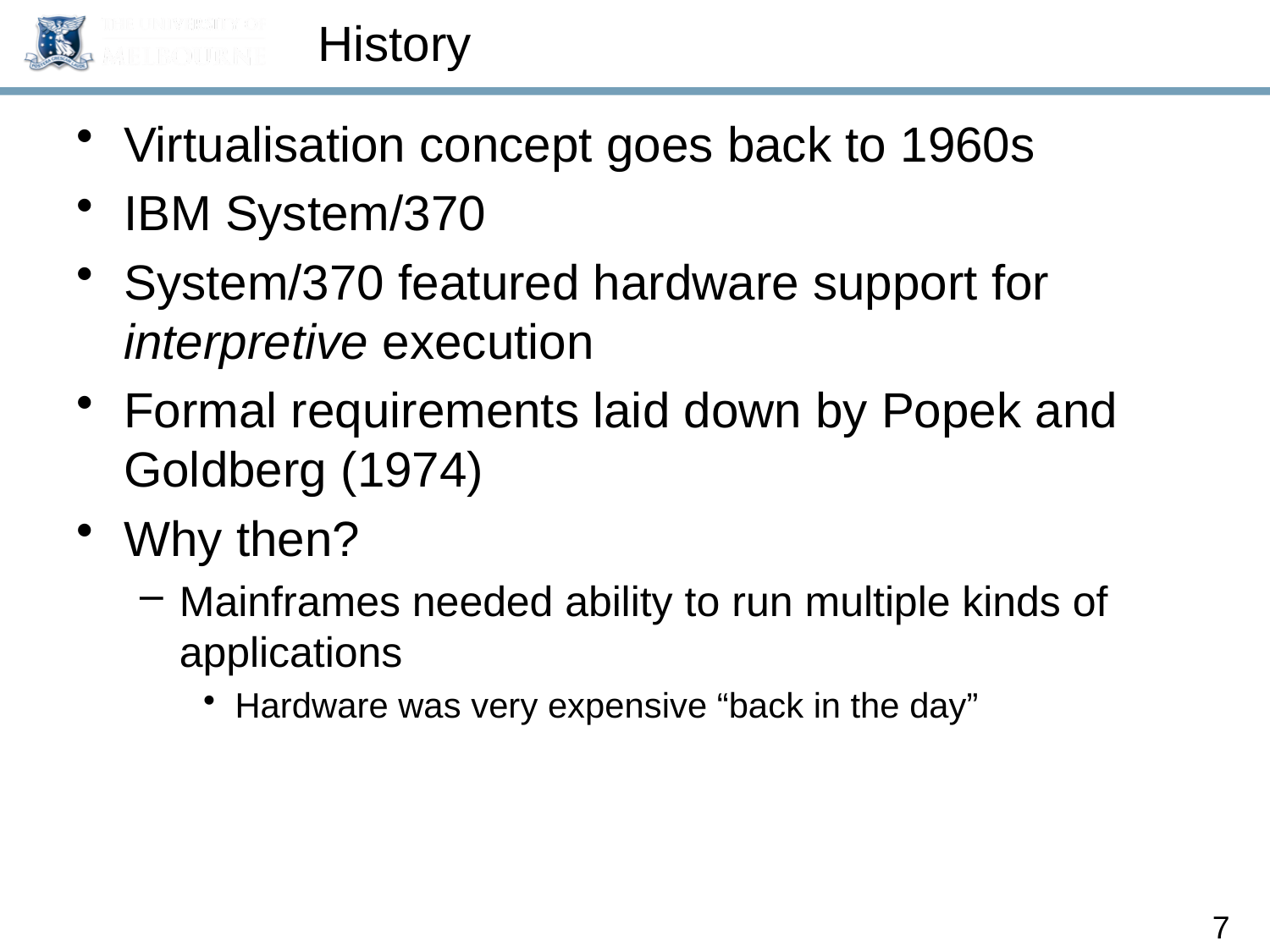

# History
Virtualisation concept goes back to 1960s
IBM System/370
System/370 featured hardware support for interpretive execution
Formal requirements laid down by Popek and Goldberg (1974)
Why then?
Mainframes needed ability to run multiple kinds of applications
Hardware was very expensive “back in the day”